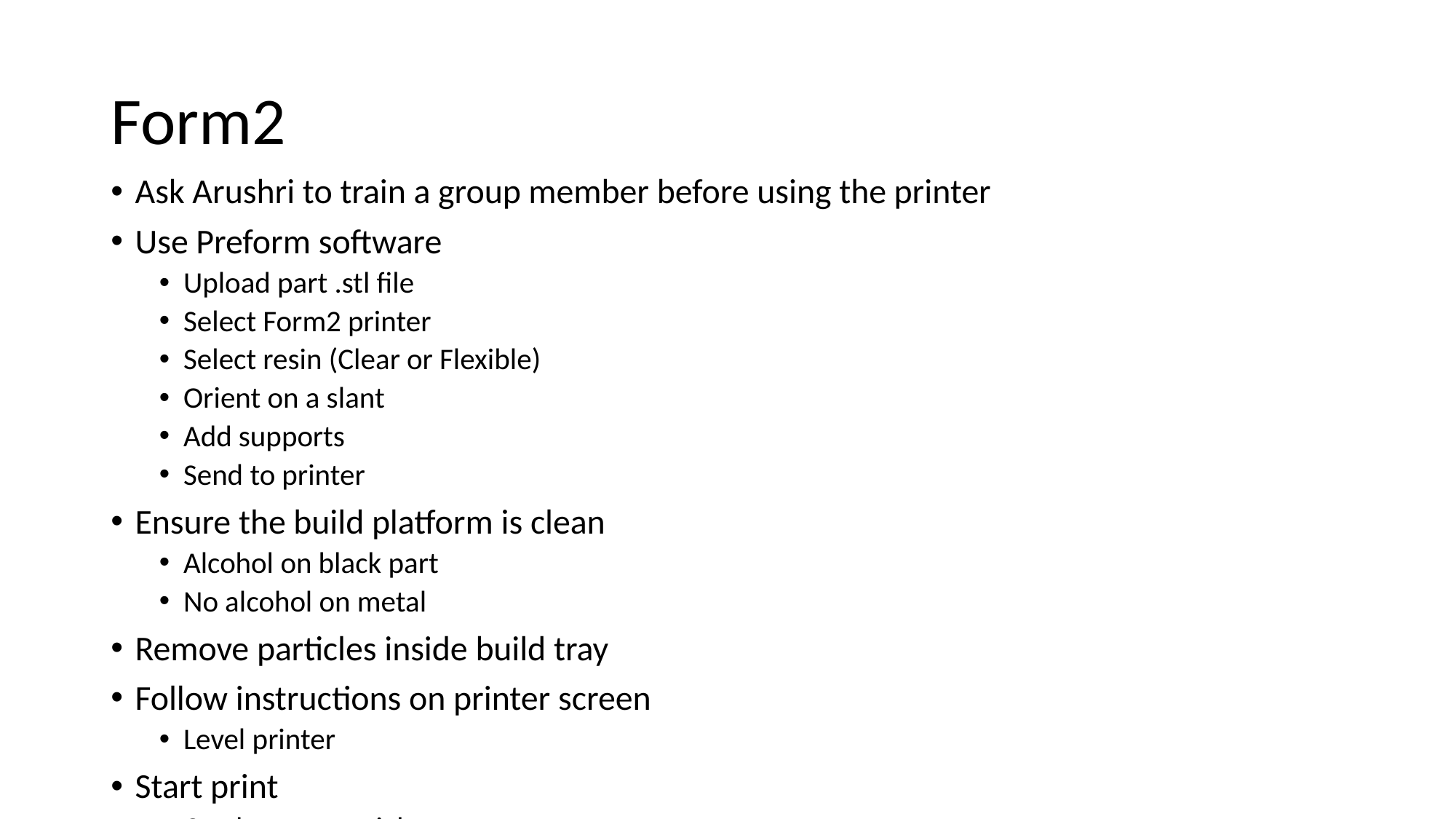

# Form2
Ask Arushri to train a group member before using the printer
Use Preform software
Upload part .stl file
Select Form2 printer
Select resin (Clear or Flexible)
Orient on a slant
Add supports
Send to printer
Ensure the build platform is clean
Alcohol on black part
No alcohol on metal
Remove particles inside build tray
Follow instructions on printer screen
Level printer
Start print
Can leave overnight